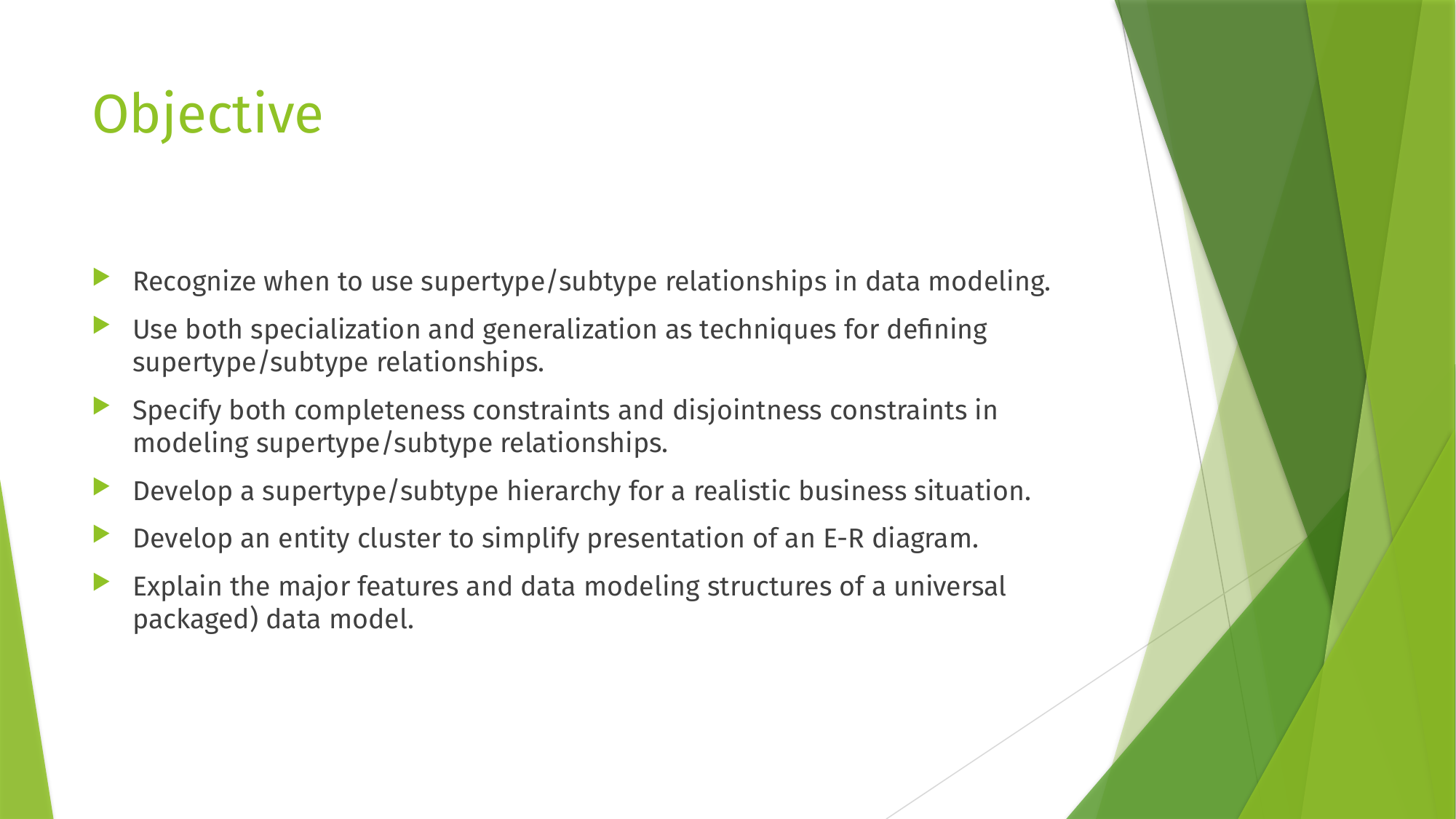

# Objective
Recognize when to use supertype/subtype relationships in data modeling.
Use both specialization and generalization as techniques for defining supertype/subtype relationships.
Specify both completeness constraints and disjointness constraints in modeling supertype/subtype relationships.
Develop a supertype/subtype hierarchy for a realistic business situation.
Develop an entity cluster to simplify presentation of an E-R diagram.
Explain the major features and data modeling structures of a universal packaged) data model.